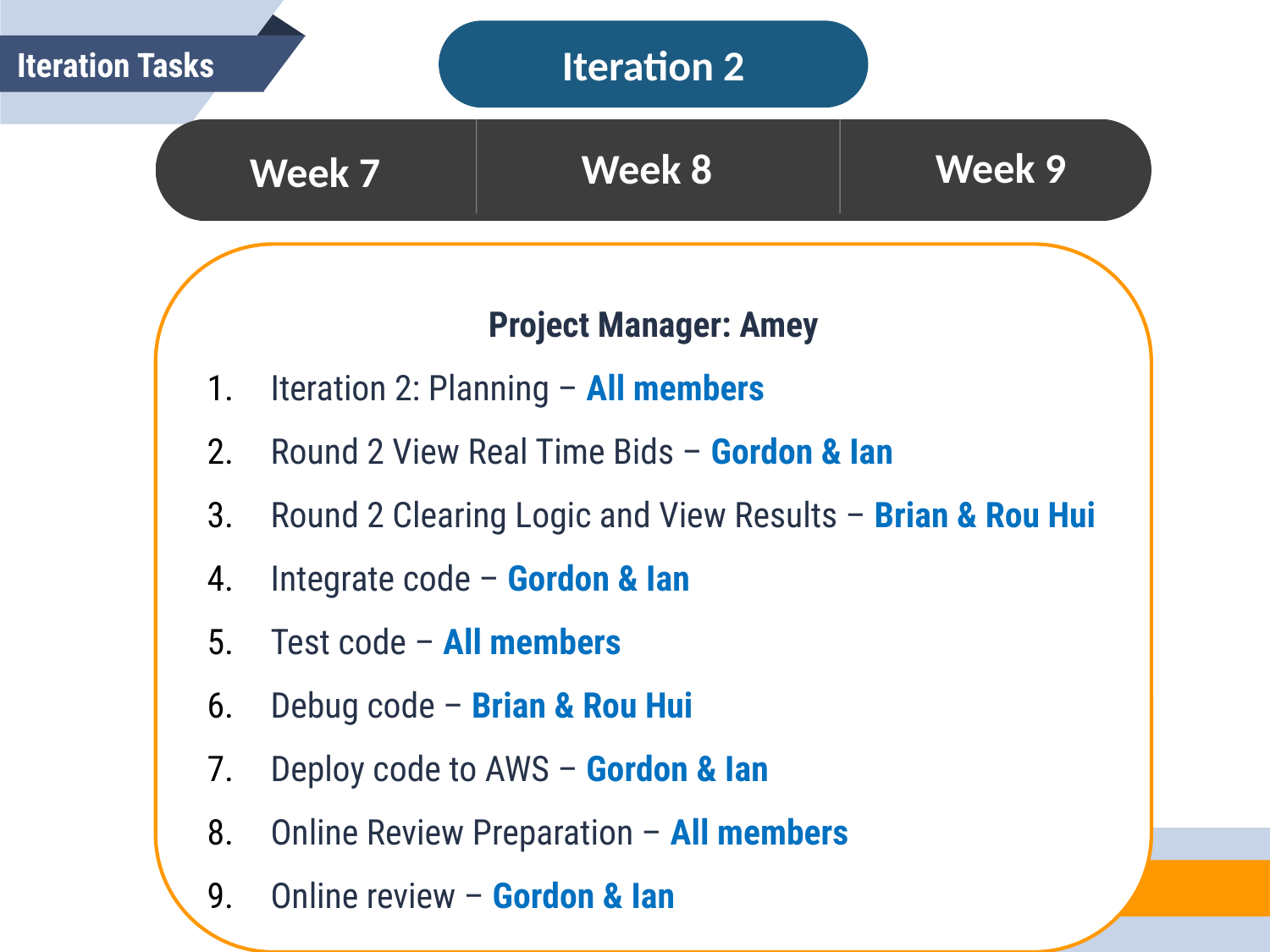

Iteration Tasks
Iteration 2

Week 8
Week 7
Week 9
Project Manager: Amey
Iteration 2: Planning – All members
Round 2 View Real Time Bids – Gordon & Ian
Round 2 Clearing Logic and View Results – Brian & Rou Hui
Integrate code – Gordon & Ian
Test code – All members
Debug code – Brian & Rou Hui
Deploy code to AWS – Gordon & Ian
Online Review Preparation – All members
Online review – Gordon & Ian